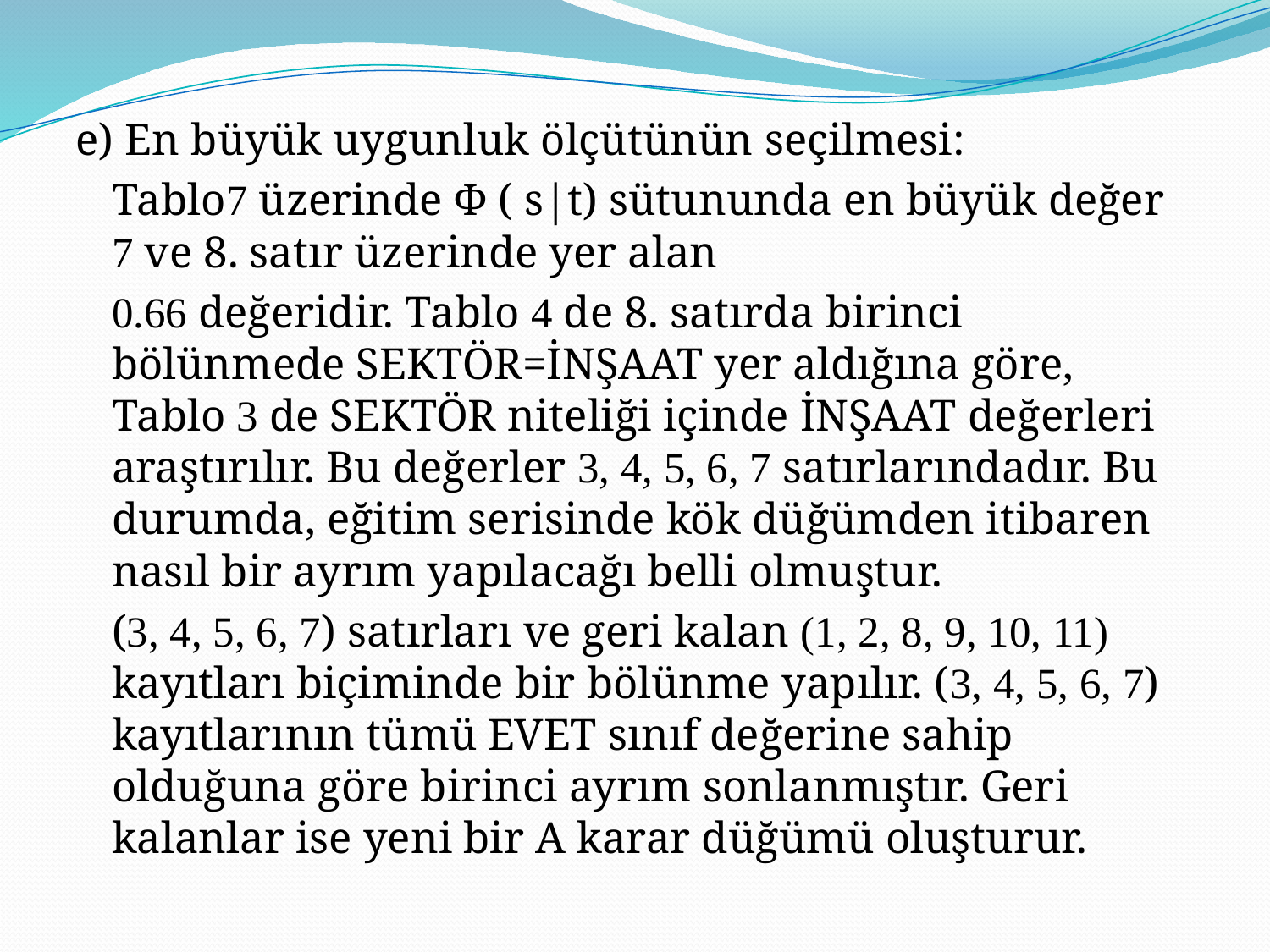

e) En büyük uygunluk ölçütünün seçilmesi:
	Tablo7 üzerinde Ф ( s|t) sütununda en büyük değer 7 ve 8. satır üzerinde yer alan
	0.66 değeridir. Tablo 4 de 8. satırda birinci bölünmede SEKTÖR=İNŞAAT yer aldığına göre, Tablo 3 de SEKTÖR niteliği içinde İNŞAAT değerleri araştırılır. Bu değerler 3, 4, 5, 6, 7 satırlarındadır. Bu durumda, eğitim serisinde kök düğümden itibaren nasıl bir ayrım yapılacağı belli olmuştur.
	(3, 4, 5, 6, 7) satırları ve geri kalan (1, 2, 8, 9, 10, 11) kayıtları biçiminde bir bölünme yapılır. (3, 4, 5, 6, 7) kayıtlarının tümü EVET sınıf değerine sahip olduğuna göre birinci ayrım sonlanmıştır. Geri kalanlar ise yeni bir A karar düğümü oluşturur.